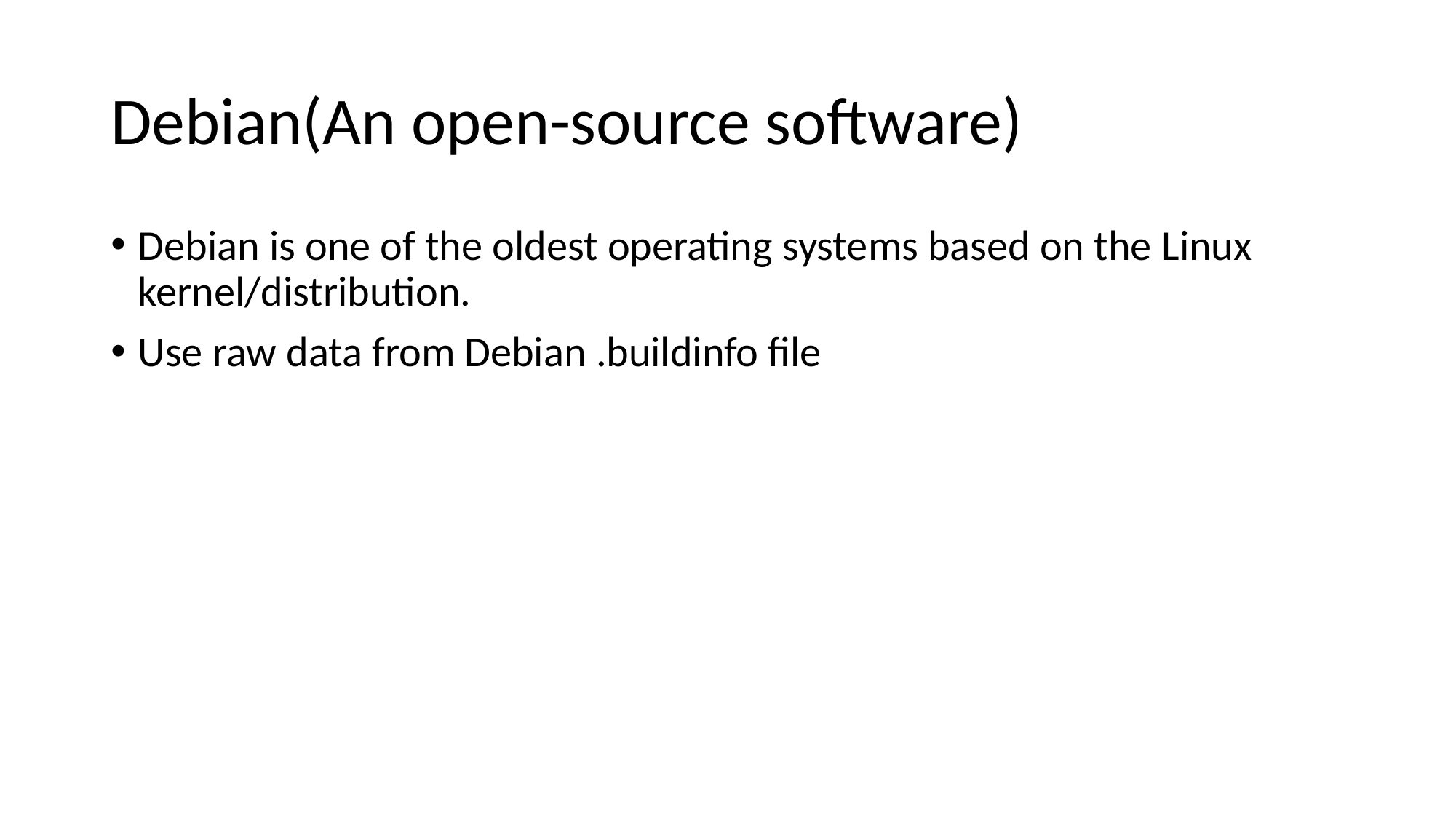

# Debian(An open-source software)
Debian is one of the oldest operating systems based on the Linux kernel/distribution.
Use raw data from Debian .buildinfo file